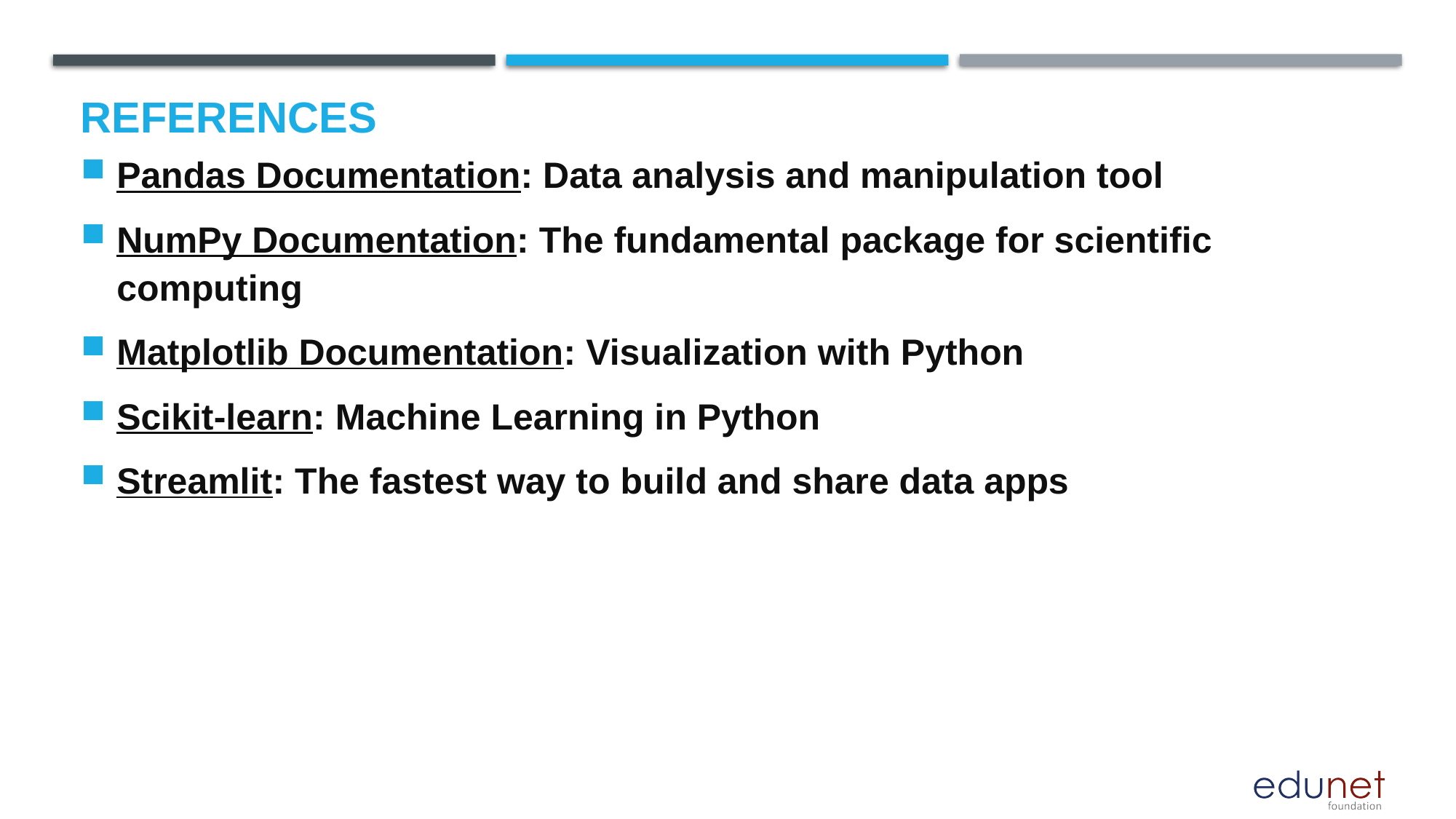

Pandas Documentation: Data analysis and manipulation tool
NumPy Documentation: The fundamental package for scientific computing
Matplotlib Documentation: Visualization with Python
Scikit-learn: Machine Learning in Python
Streamlit: The fastest way to build and share data apps

# References